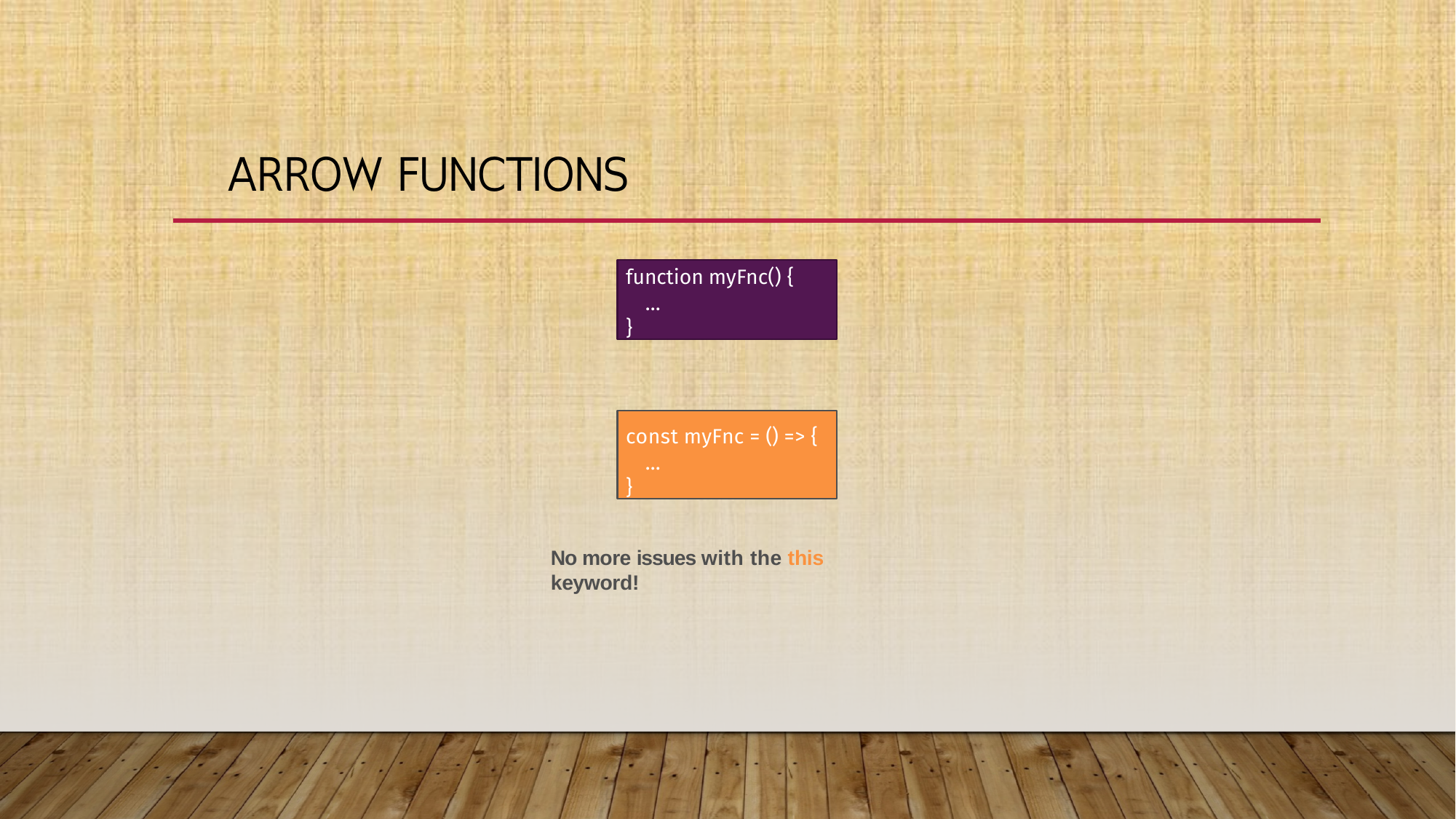

# Arrow Functions
function myFnc() {
…
}
const myFnc = () => {
…
}
No more issues with the this keyword!